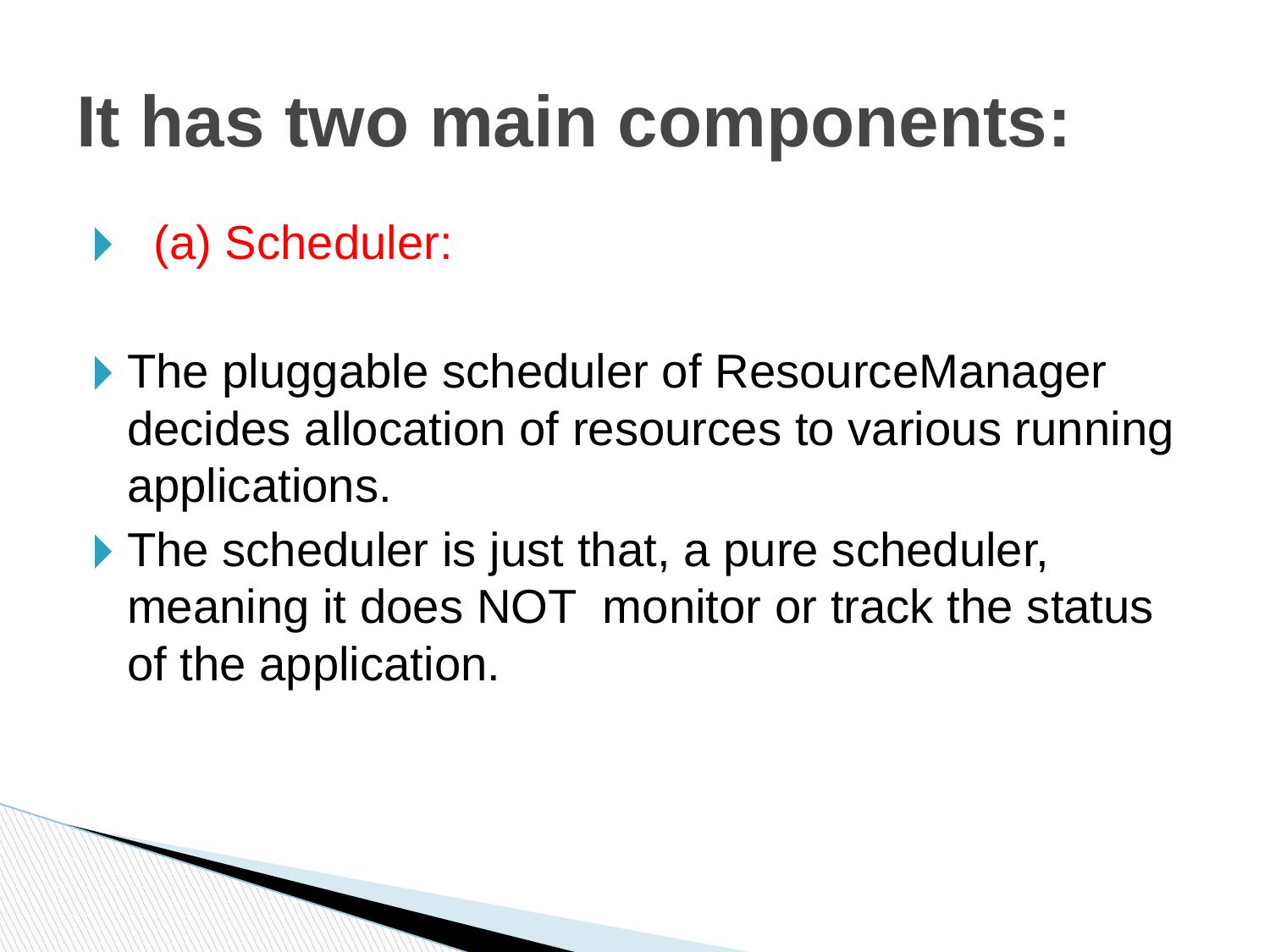

# It has two main components:
  (a) Scheduler:

The pluggable scheduler of ResourceManager decides allocation of resources to various running applications.
The scheduler is just that, a pure scheduler, meaning it does NOT  monitor or track the status of the application.